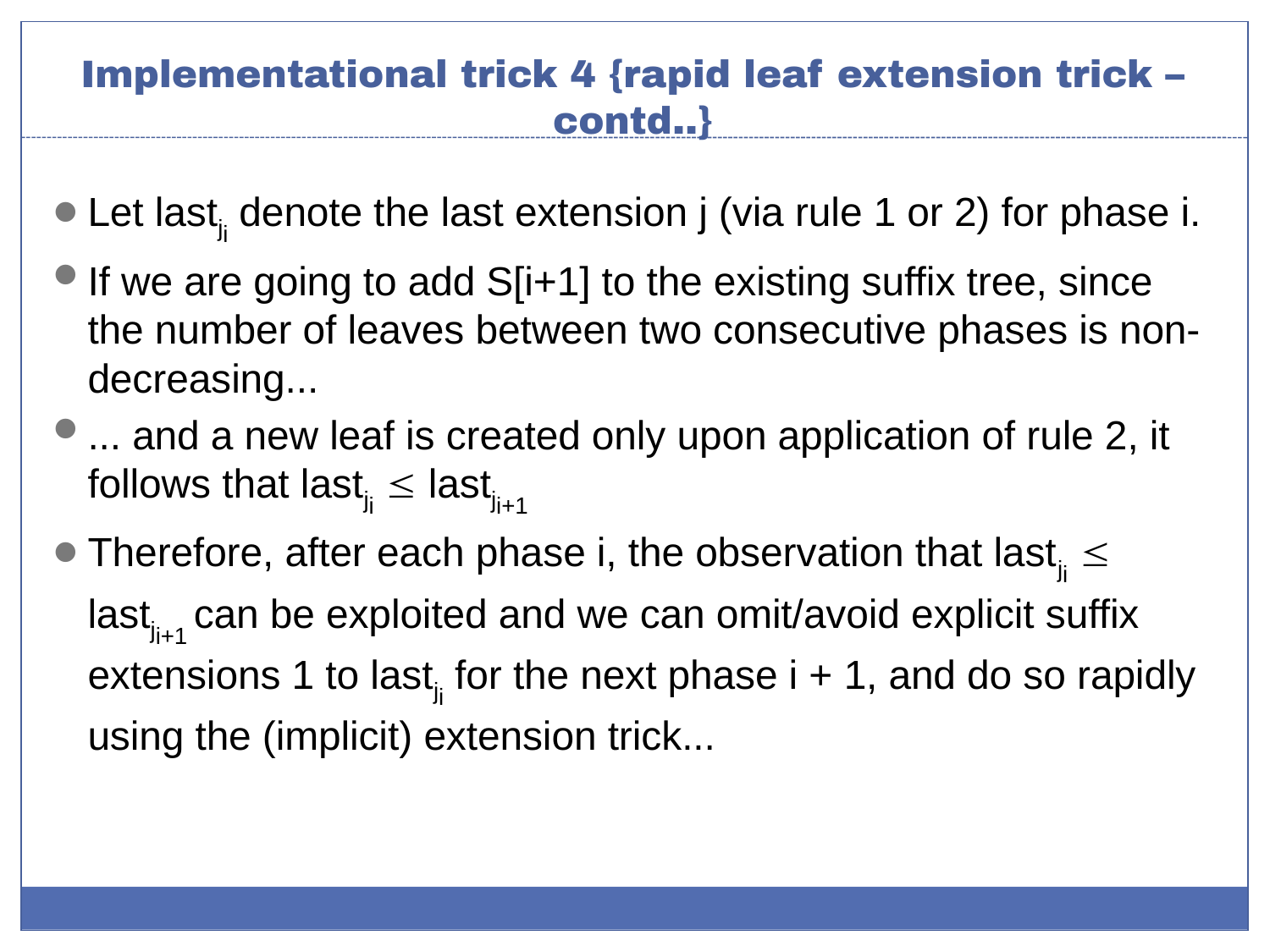

# Implementational trick 4 {rapid leaf extension trick –contd..}
Let lastji denote the last extension j (via rule 1 or 2) for phase i.
If we are going to add S[i+1] to the existing suffix tree, since the number of leaves between two consecutive phases is non-decreasing...
... and a new leaf is created only upon application of rule 2, it follows that lastji ≤ lastji+1
Therefore, after each phase i, the observation that lastji ≤ lastji+1 can be exploited and we can omit/avoid explicit suffix extensions 1 to lastji for the next phase i + 1, and do so rapidly using the (implicit) extension trick...